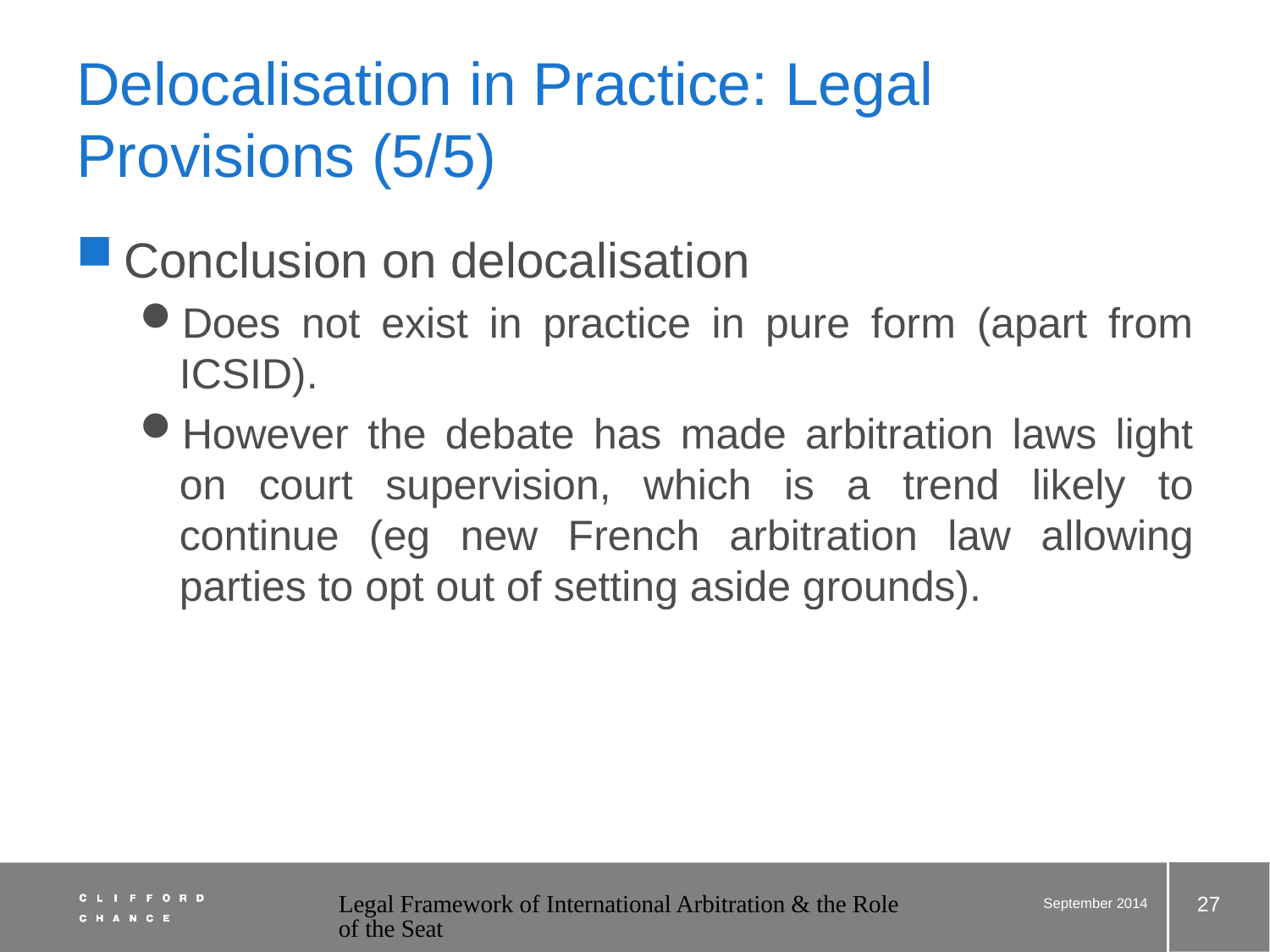

# Delocalisation in Practice: Legal Provisions (5/5)
Conclusion on delocalisation
Does not exist in practice in pure form (apart from ICSID).
However the debate has made arbitration laws light on court supervision, which is a trend likely to continue (eg new French arbitration law allowing parties to opt out of setting aside grounds).
27
Legal Framework of International Arbitration & the Role of the Seat
September 2014